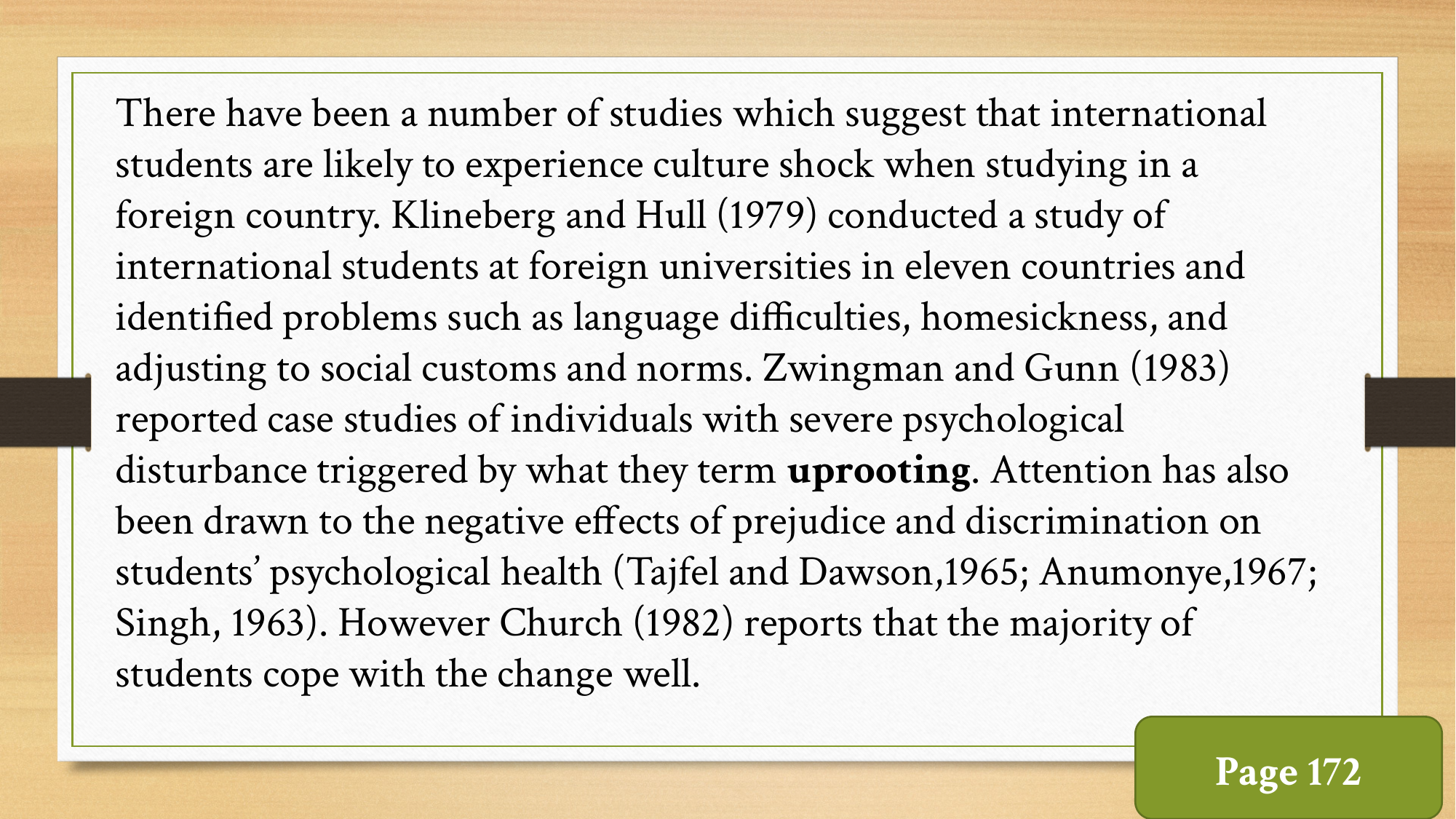

There have been a number of studies which suggest that international students are likely to experience culture shock when studying in a foreign country. Klineberg and Hull (1979) conducted a study of international students at foreign universities in eleven countries and identified problems such as language difficulties, homesickness, and adjusting to social customs and norms. Zwingman and Gunn (1983) reported case studies of individuals with severe psychological disturbance triggered by what they term uprooting. Attention has also been drawn to the negative effects of prejudice and discrimination on students’ psychological health (Tajfel and Dawson,1965; Anumonye,1967; Singh, 1963). However Church (1982) reports that the majority of students cope with the change well.
Page 172